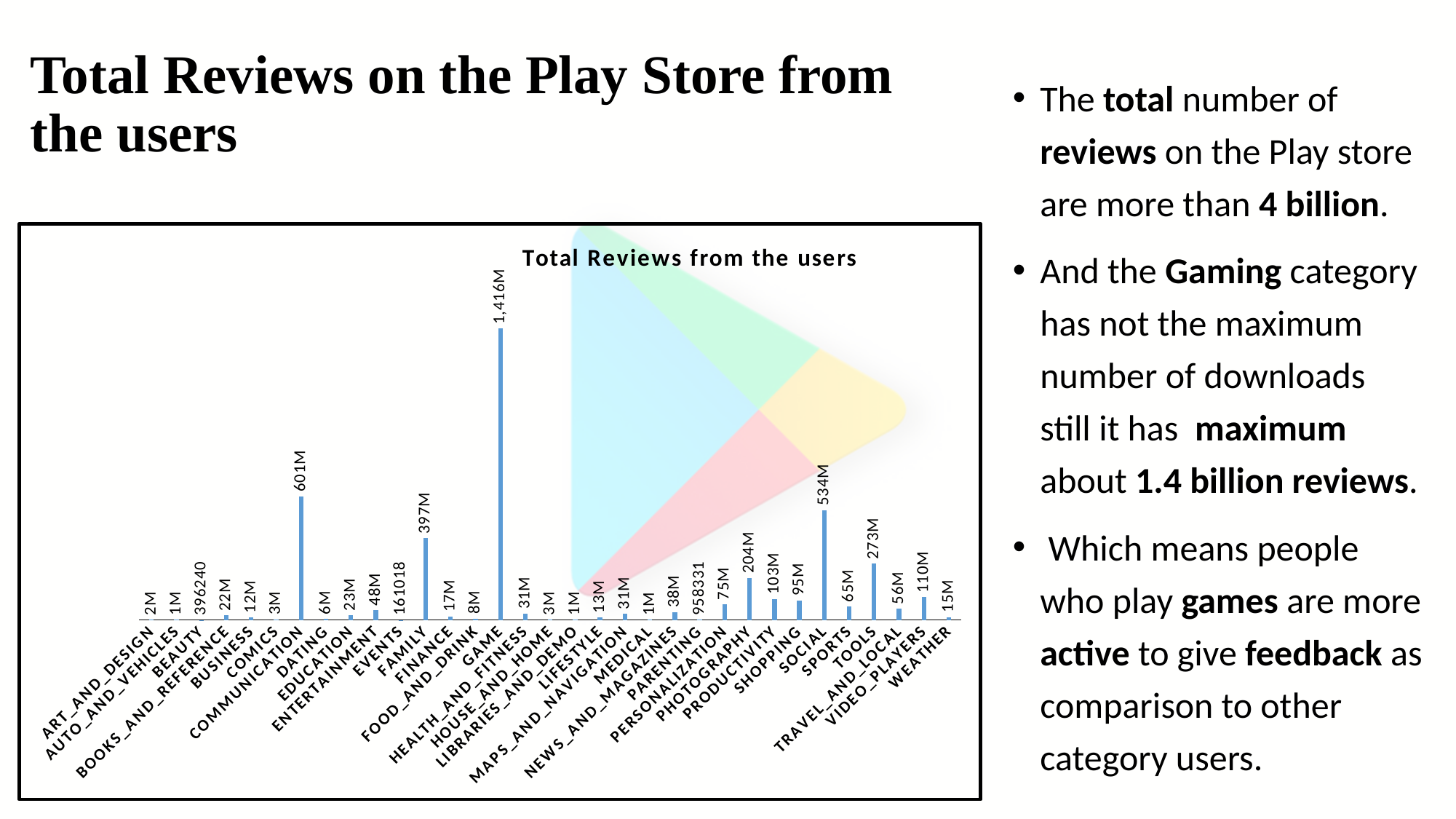

# Total Reviews on the Play Store from the users
The total number of reviews on the Play store are more than 4 billion.
And the Gaming category has not the maximum number of downloads still it has  maximum about 1.4 billion reviews.
 Which means people who play games are more active to give feedback as comparison to other category users.

### Chart: Total Reviews from the users

| Category | Total |
|---|---|
| ART_AND_DESIGN | 1714440.0 |
| AUTO_AND_VEHICLES | 1163666.0 |
| BEAUTY | 396240.0 |
| BOOKS_AND_REFERENCE | 21873227.0 |
| BUSINESS | 12358171.0 |
| COMICS | 3383276.0 |
| COMMUNICATION | 601273552.0 |
| DATING | 5545397.0 |
| EDUCATION | 23165500.0 |
| ENTERTAINMENT | 47570716.0 |
| EVENTS | 161018.0 |
| FAMILY | 396771969.0 |
| FINANCE | 16999891.0 |
| FOOD_AND_DRINK | 7671576.0 |
| GAME | 1415536650.0 |
| HEALTH_AND_FITNESS | 30845186.0 |
| HOUSE_AND_HOME | 2794772.0 |
| LIBRARIES_AND_DEMO | 1037118.0 |
| LIFESTYLE | 12820575.0 |
| MAPS_AND_NAVIGATION | 30659254.0 |
| MEDICAL | 1396757.0 |
| NEWS_AND_MAGAZINES | 38245873.0 |
| PARENTING | 958331.0 |
| PERSONALIZATION | 75193163.0 |
| PHOTOGRAPHY | 204297410.0 |
| PRODUCTIVITY | 102554498.0 |
| SHOPPING | 94931162.0 |
| SOCIAL | 533576829.0 |
| SPORTS | 65322708.0 |
| TOOLS | 273185044.0 |
| TRAVEL_AND_LOCAL | 55565160.0 |
| VIDEO_PLAYERS | 110380188.0 |
| WEATHER | 14604735.0 |